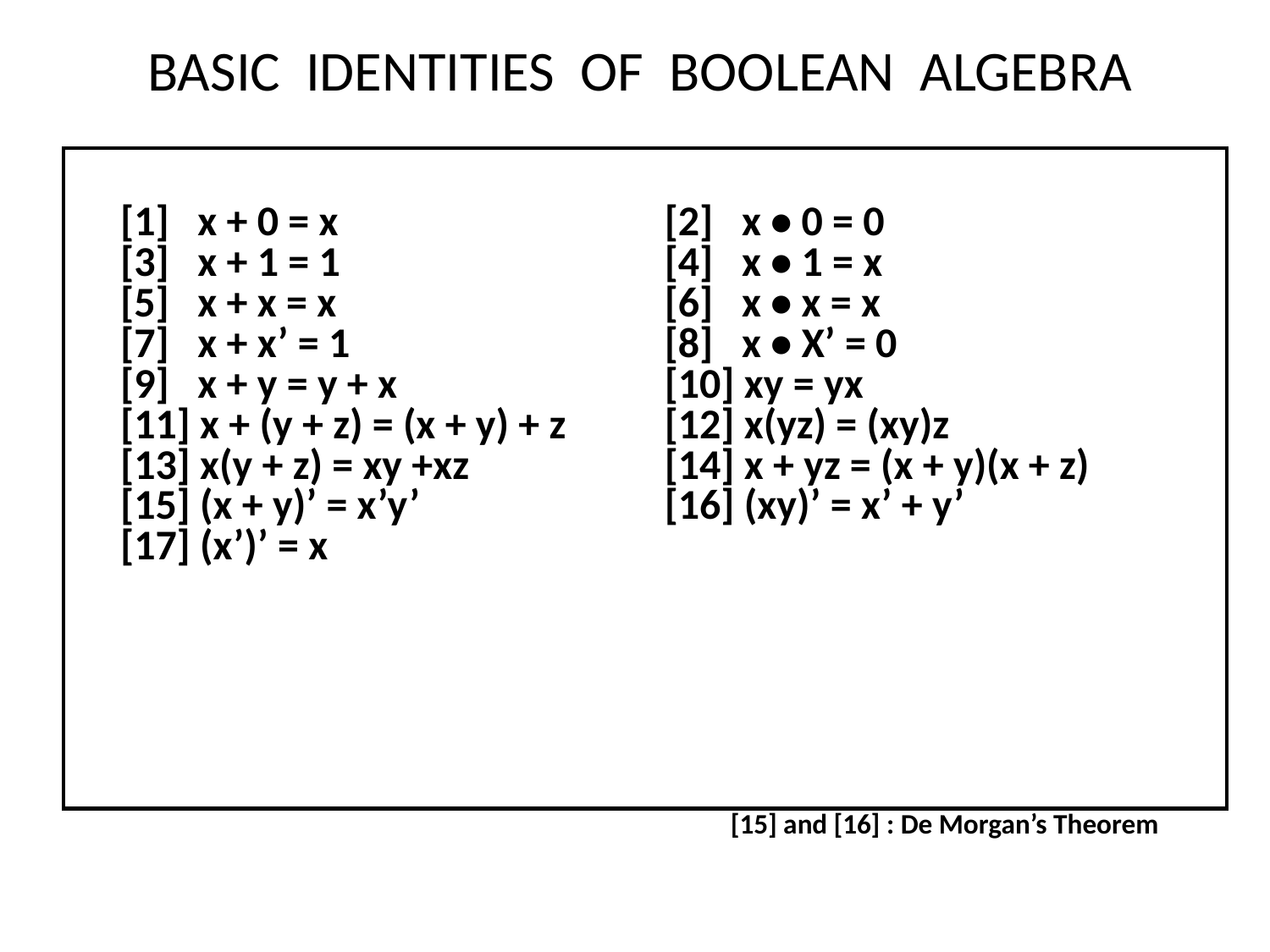

# BASIC  IDENTITIES  OF  BOOLEAN  ALGEBRA

[1]   x + 0 = x
[3]   x + 1 = 1
[5]   x + x = x
[7]   x + x’ = 1
[9]   x + y = y + x
[11] x + (y + z) = (x + y) + z
[13] x(y + z) = xy +xz
[15] (x + y)’ = x’y’
[17] (x’)’ = x
[2]   x • 0 = 0
[4]   x • 1 = x
[6]   x • x = x
[8]   x • X’ = 0
[10] xy = yx
[12] x(yz) = (xy)z
[14] x + yz = (x + y)(x + z)
[16] (xy)’ = x’ + y’
          [15] and [16] : De Morgan’s Theorem